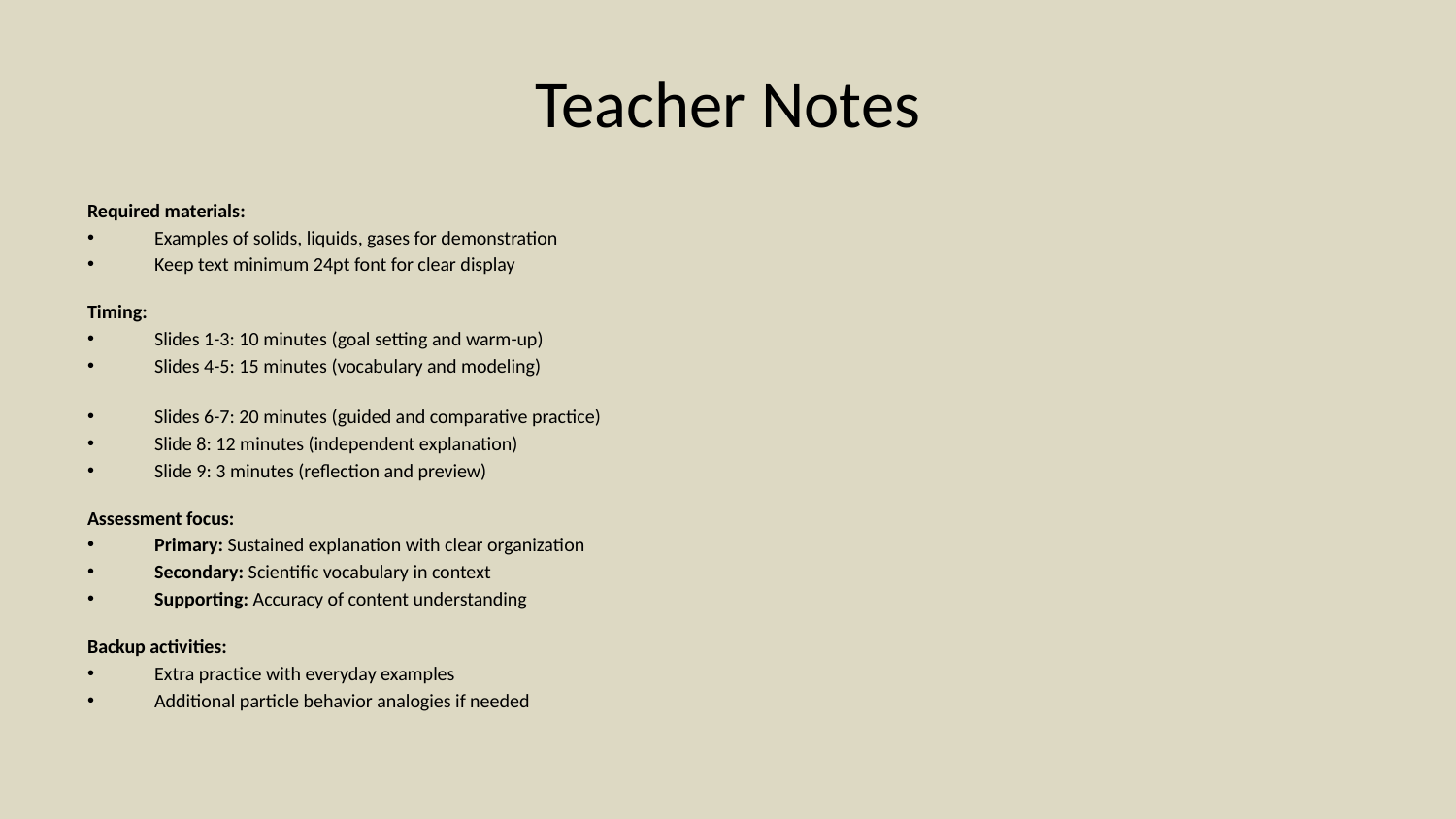

# Teacher Notes
Required materials:
Examples of solids, liquids, gases for demonstration
Keep text minimum 24pt font for clear display
Timing:
Slides 1-3: 10 minutes (goal setting and warm-up)
Slides 4-5: 15 minutes (vocabulary and modeling)
Slides 6-7: 20 minutes (guided and comparative practice)
Slide 8: 12 minutes (independent explanation)
Slide 9: 3 minutes (reflection and preview)
Assessment focus:
Primary: Sustained explanation with clear organization
Secondary: Scientific vocabulary in context
Supporting: Accuracy of content understanding
Backup activities:
Extra practice with everyday examples
Additional particle behavior analogies if needed